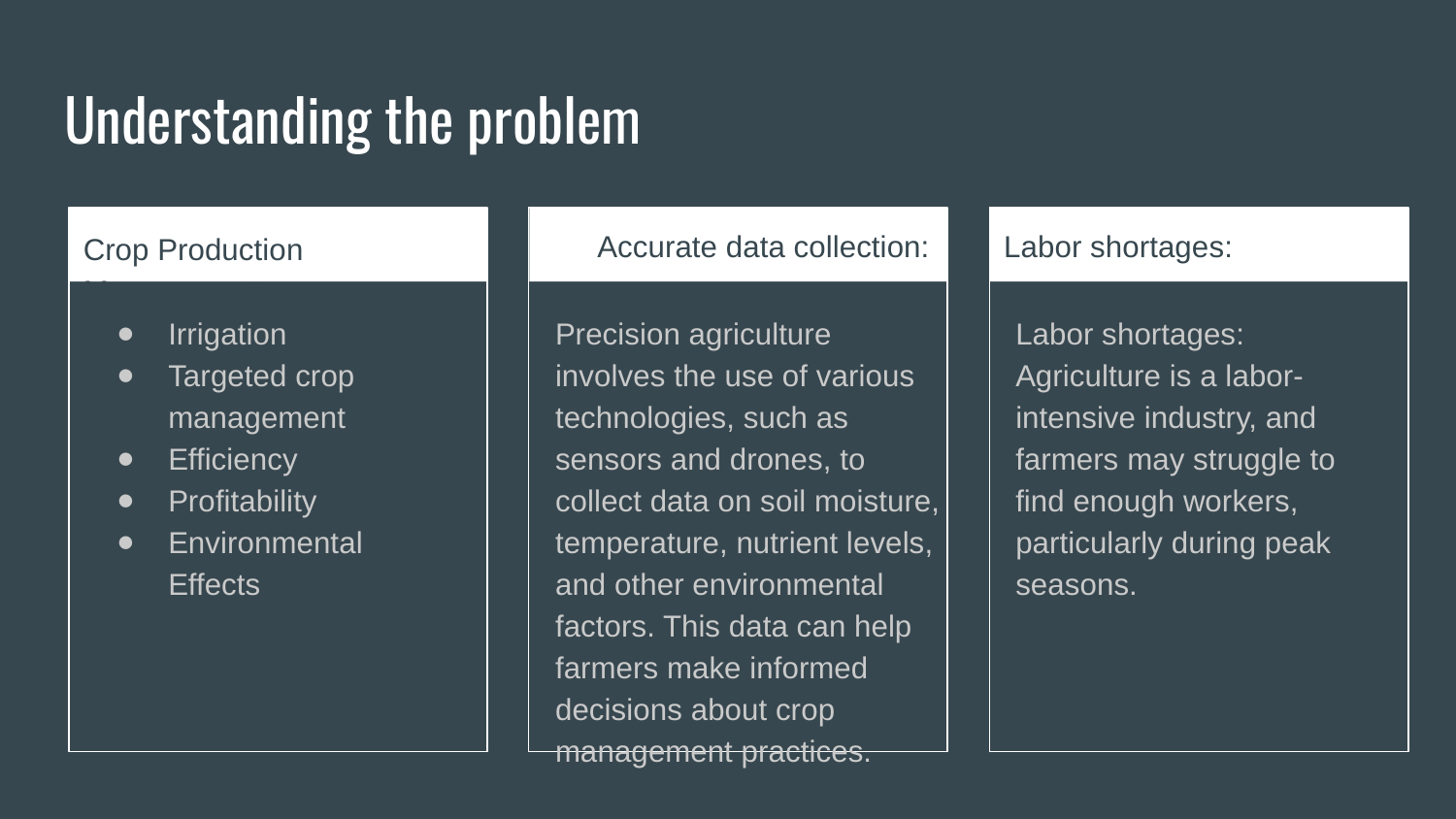

# Understanding the problem
Labor shortages:

Accurate data collection:

Item 3
Crop Production Management
Irrigation
Targeted crop management
Efficiency
Profitability
Environmental Effects
Precision agriculture involves the use of various technologies, such as sensors and drones, to collect data on soil moisture, temperature, nutrient levels, and other environmental factors. This data can help farmers make informed decisions about crop management practices.

Labor shortages: Agriculture is a labor-intensive industry, and farmers may struggle to find enough workers, particularly during peak seasons.